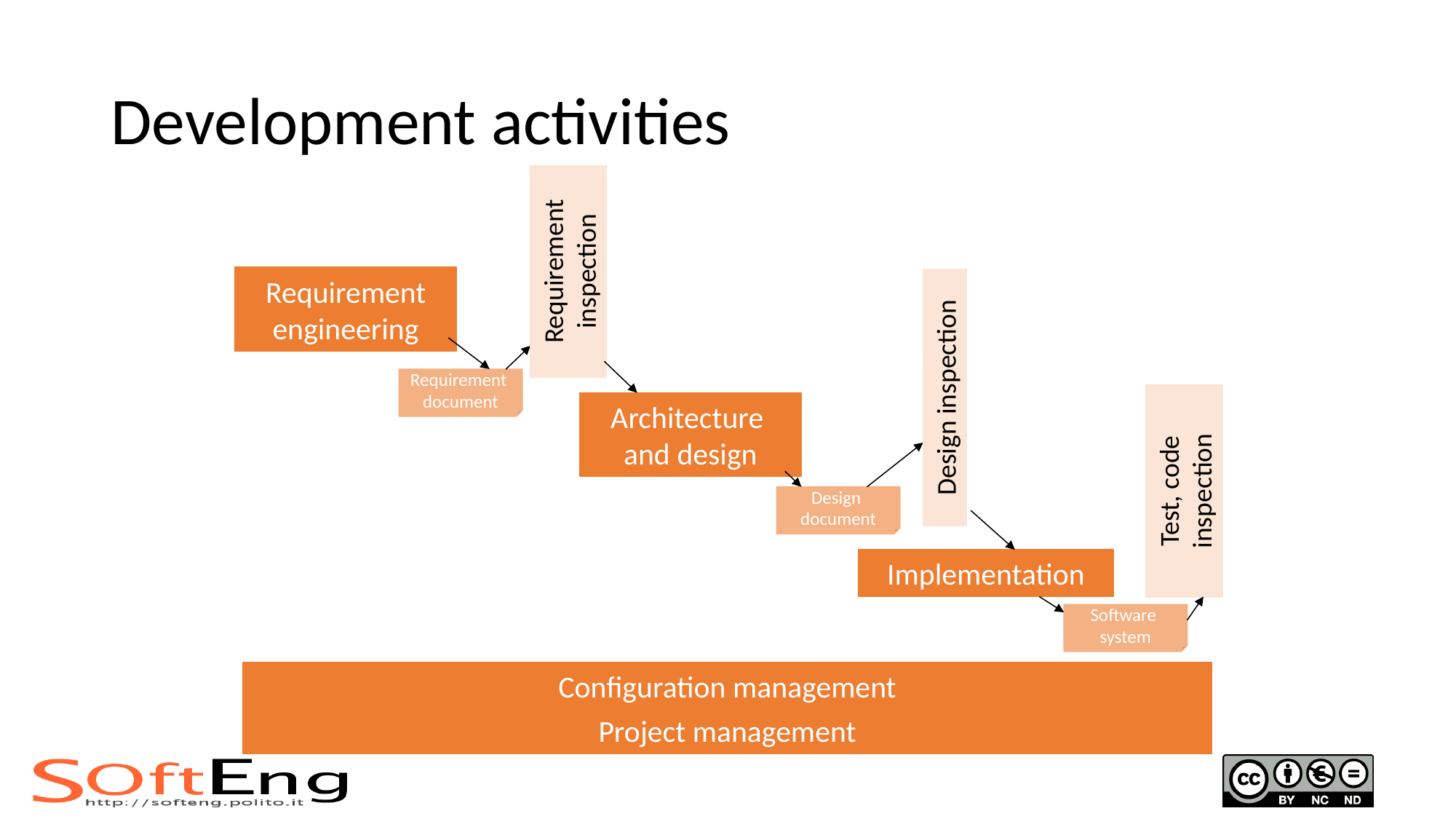

# Development activities
Requirement inspection
Requirement engineering

Requirement
document
Design inspection
Architecture  and design

Test, code inspection

Design
document

Implementation

Software
system
Configuration management
Project management